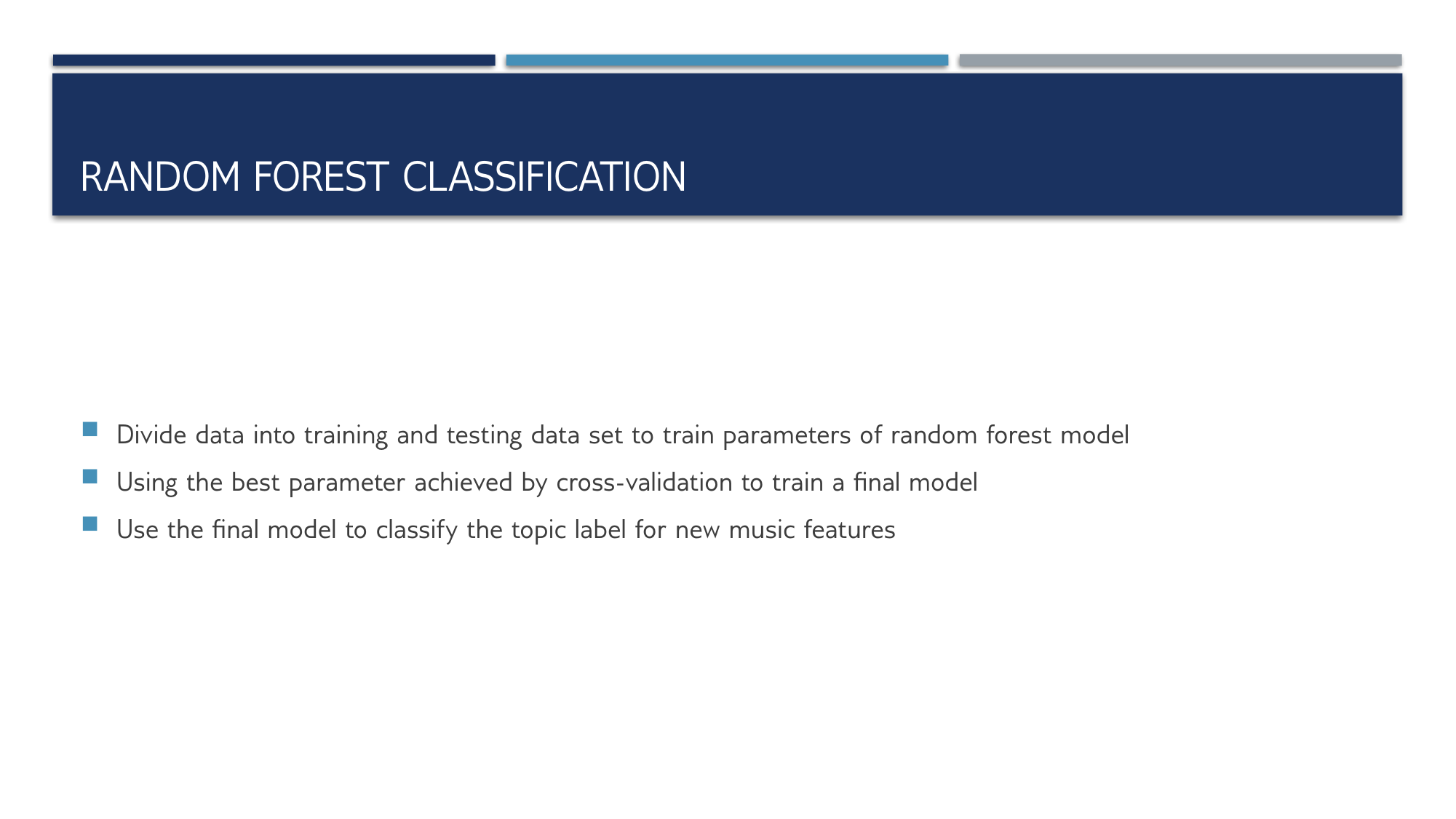

# Random forest classification
Divide data into training and testing data set to train parameters of random forest model
Using the best parameter achieved by cross-validation to train a final model
Use the final model to classify the topic label for new music features